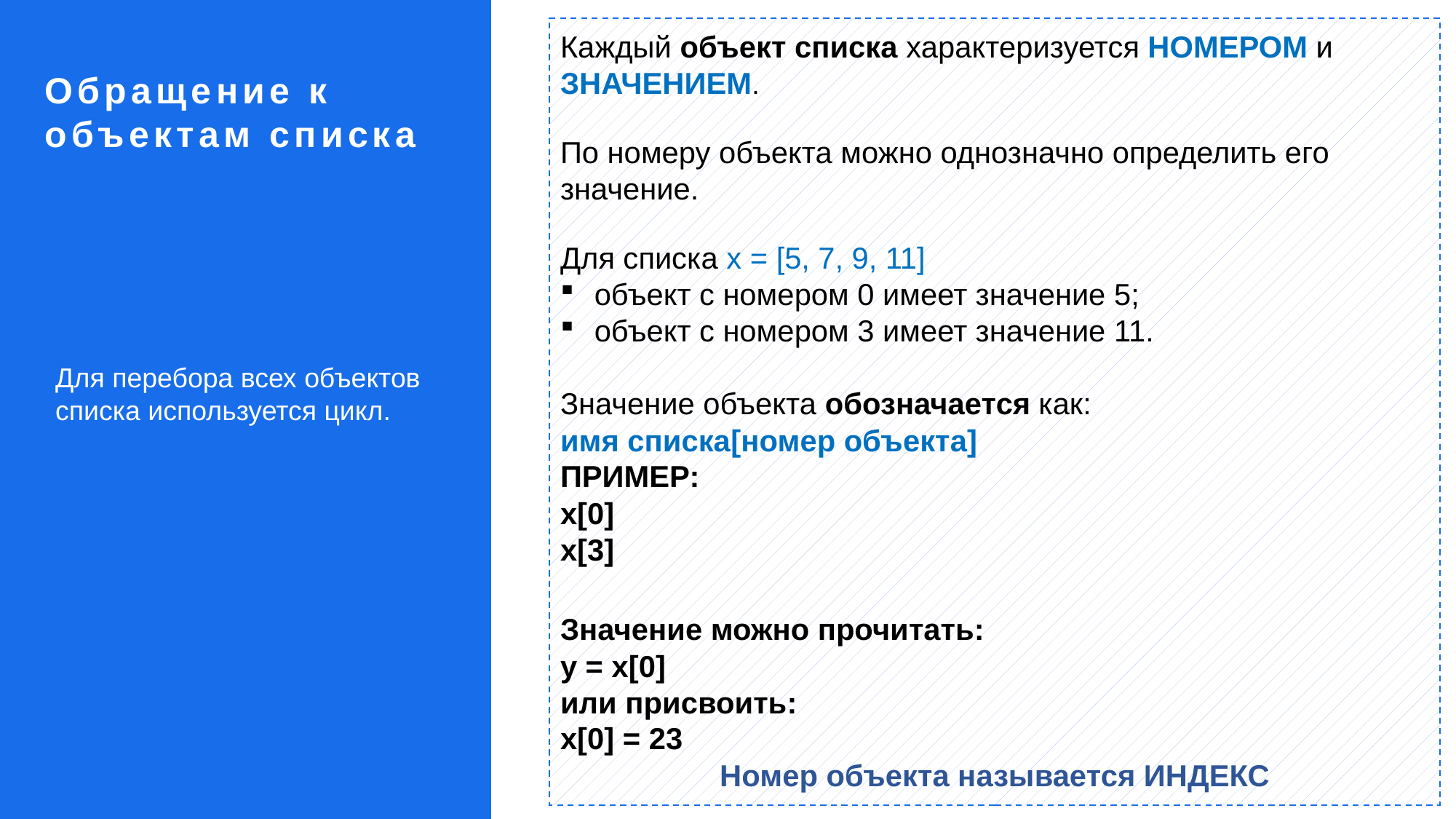

Каждый объект списка характеризуется НОМЕРОМ и ЗНАЧЕНИЕМ.

По номеру объекта можно однозначно определить его значение.

Для списка x = [5, 7, 9, 11]
объект с номером 0 имеет значение 5;
объект с номером 3 имеет значение 11.

Значение объекта обозначается как:
имя списка[номер объекта]
ПРИМЕР:
x[0]
x[3]

Значение можно прочитать:
y = x[0]
или присвоить:
x[0] = 23
Номер объекта называется ИНДЕКС
Обращение к объектам списка
Для перебора всех объектов списка используется цикл.